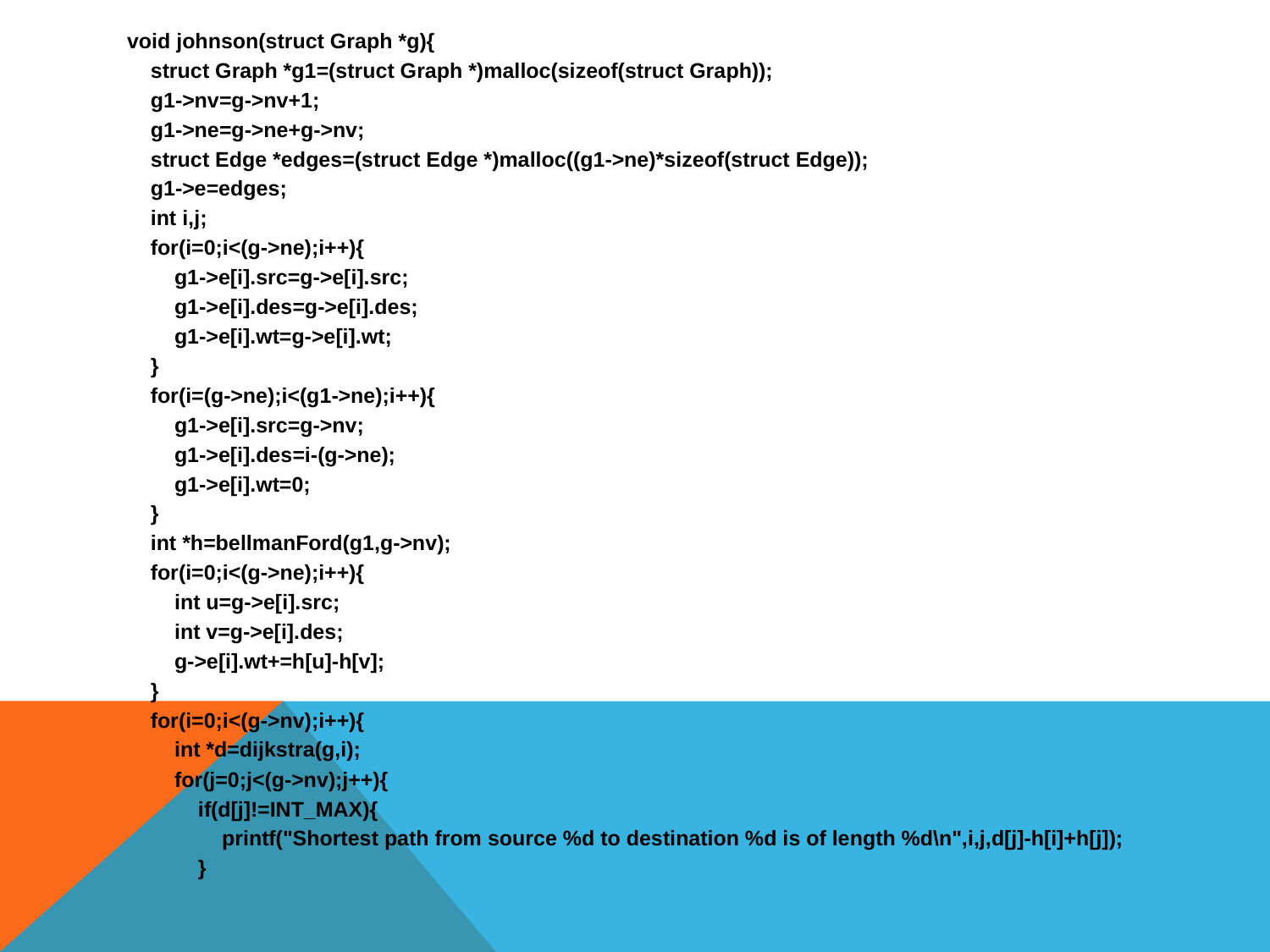

void johnson(struct Graph *g){
    struct Graph *g1=(struct Graph *)malloc(sizeof(struct Graph));
    g1->nv=g->nv+1;
    g1->ne=g->ne+g->nv;
    struct Edge *edges=(struct Edge *)malloc((g1->ne)*sizeof(struct Edge));
    g1->e=edges;
    int i,j;
    for(i=0;i<(g->ne);i++){
        g1->e[i].src=g->e[i].src;
        g1->e[i].des=g->e[i].des;
        g1->e[i].wt=g->e[i].wt;
    }
    for(i=(g->ne);i<(g1->ne);i++){
        g1->e[i].src=g->nv;
        g1->e[i].des=i-(g->ne);
        g1->e[i].wt=0;
    }
    int *h=bellmanFord(g1,g->nv);
    for(i=0;i<(g->ne);i++){
        int u=g->e[i].src;
        int v=g->e[i].des;
        g->e[i].wt+=h[u]-h[v];
    }
    for(i=0;i<(g->nv);i++){
        int *d=dijkstra(g,i);
        for(j=0;j<(g->nv);j++){
            if(d[j]!=INT_MAX){
                printf("Shortest path from source %d to destination %d is of length %d\n",i,j,d[j]-h[i]+h[j]);
            }